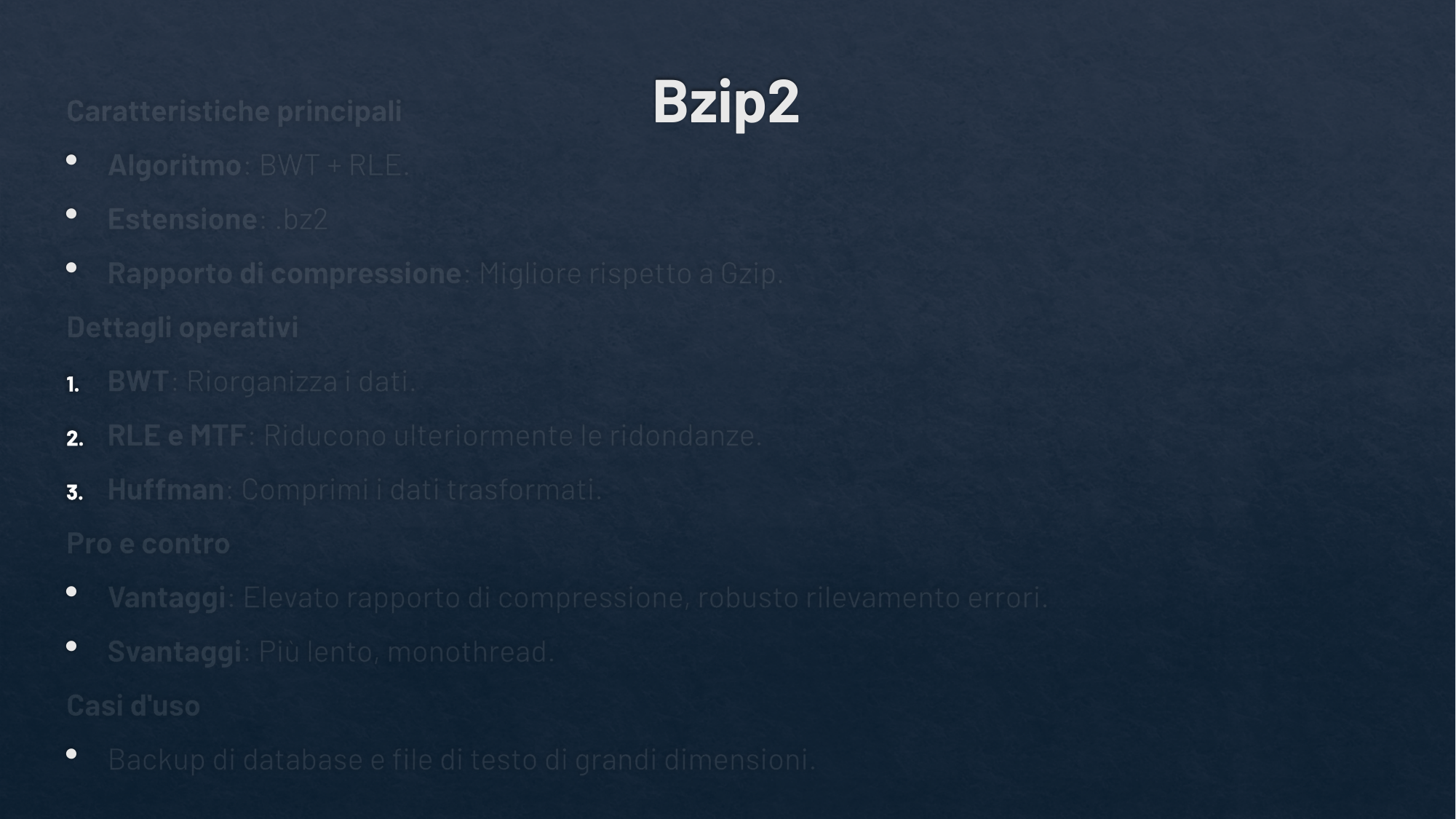

# Bzip2
Caratteristiche principali
Algoritmo: BWT + RLE.
Estensione: .bz2
Rapporto di compressione: Migliore rispetto a Gzip.
Dettagli operativi
BWT: Riorganizza i dati.
RLE e MTF: Riducono ulteriormente le ridondanze.
Huffman: Comprimi i dati trasformati.
Pro e contro
Vantaggi: Elevato rapporto di compressione, robusto rilevamento errori.
Svantaggi: Più lento, monothread.
Casi d'uso
Backup di database e file di testo di grandi dimensioni.